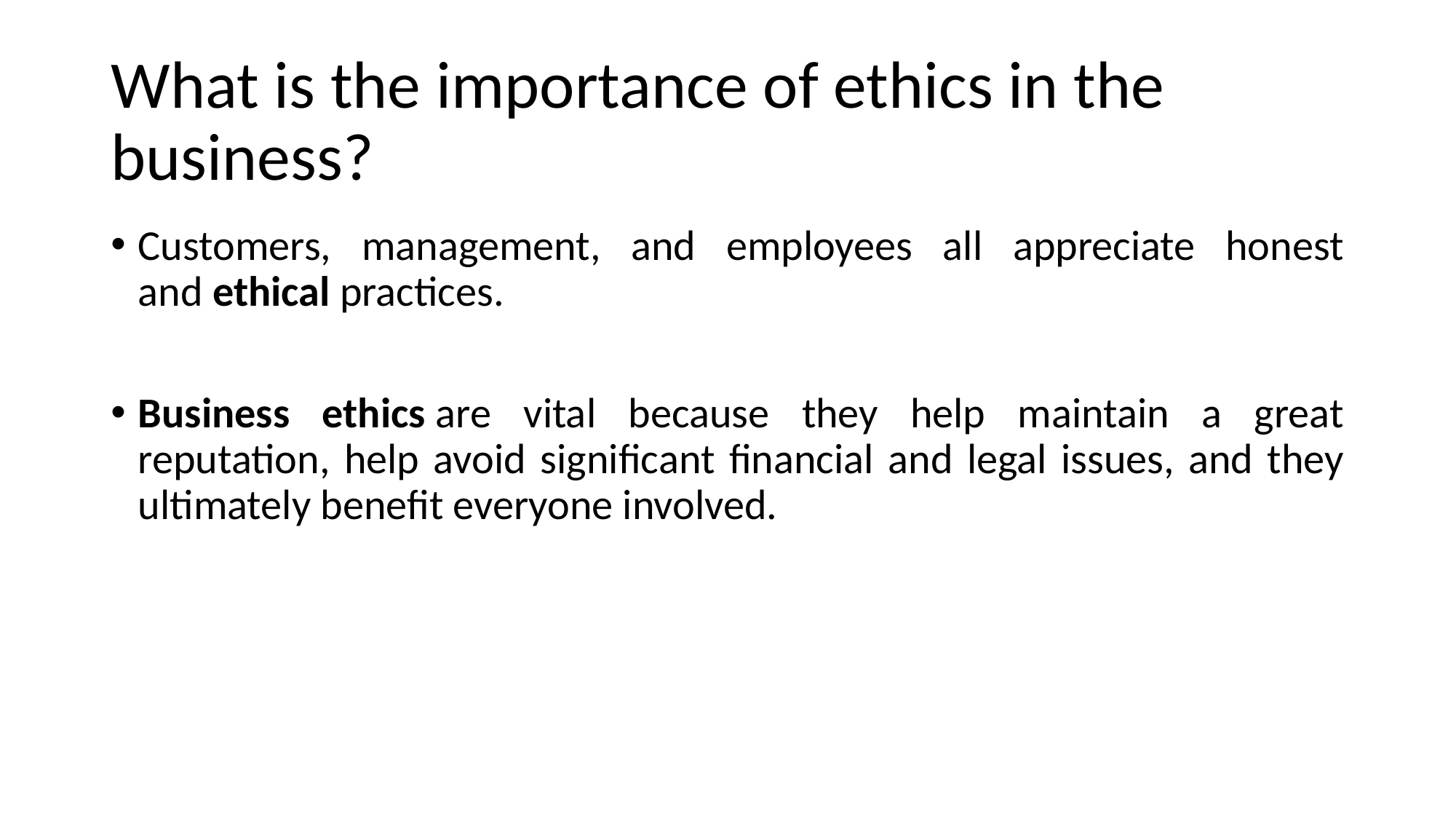

# What is the importance of ethics in the business?
Customers, management, and employees all appreciate honest and ethical practices.

Business ethics are vital because they help maintain a great reputation, help avoid significant financial and legal issues, and they ultimately benefit everyone involved.